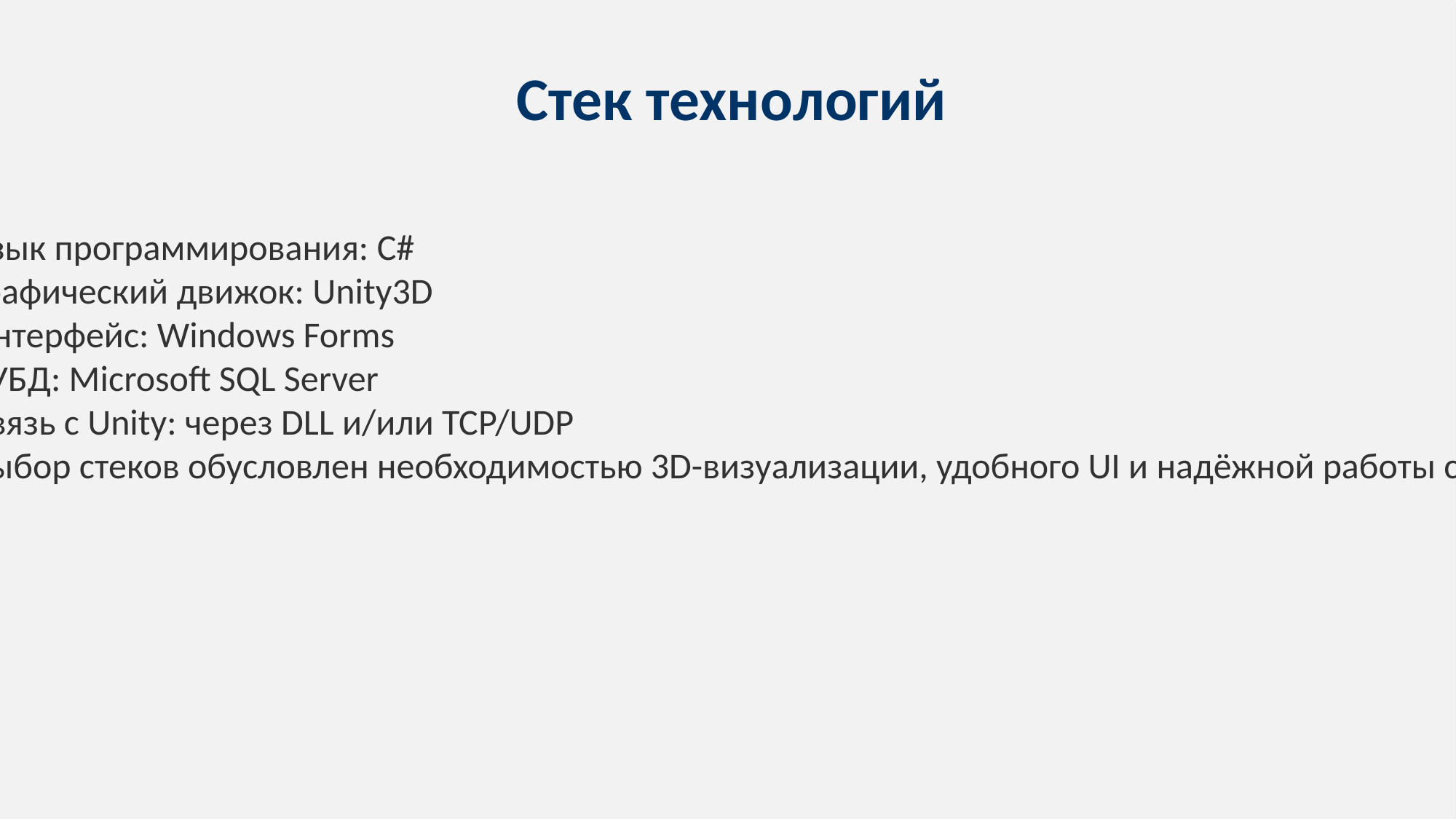

Стек технологий

• Язык программирования: C#
• Графический движок: Unity3D
• Интерфейс: Windows Forms
• СУБД: Microsoft SQL Server
• Связь с Unity: через DLL и/или TCP/UDP
• Выбор стеков обусловлен необходимостью 3D-визуализации, удобного UI и надёжной работы с БД.